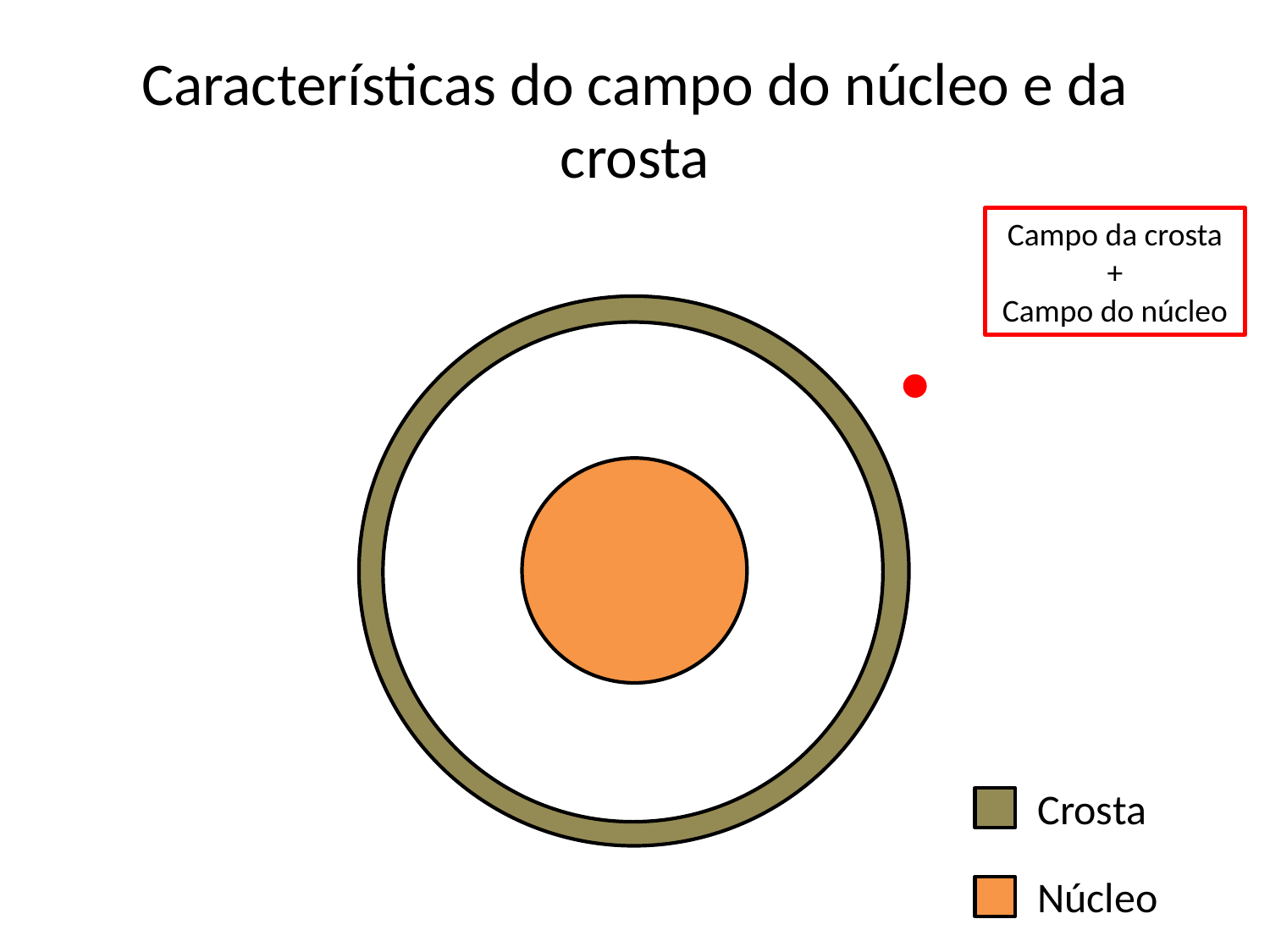

# Características do campo do núcleo e da crosta
Campo da crosta
+
Campo do núcleo

Crosta

Núcleo